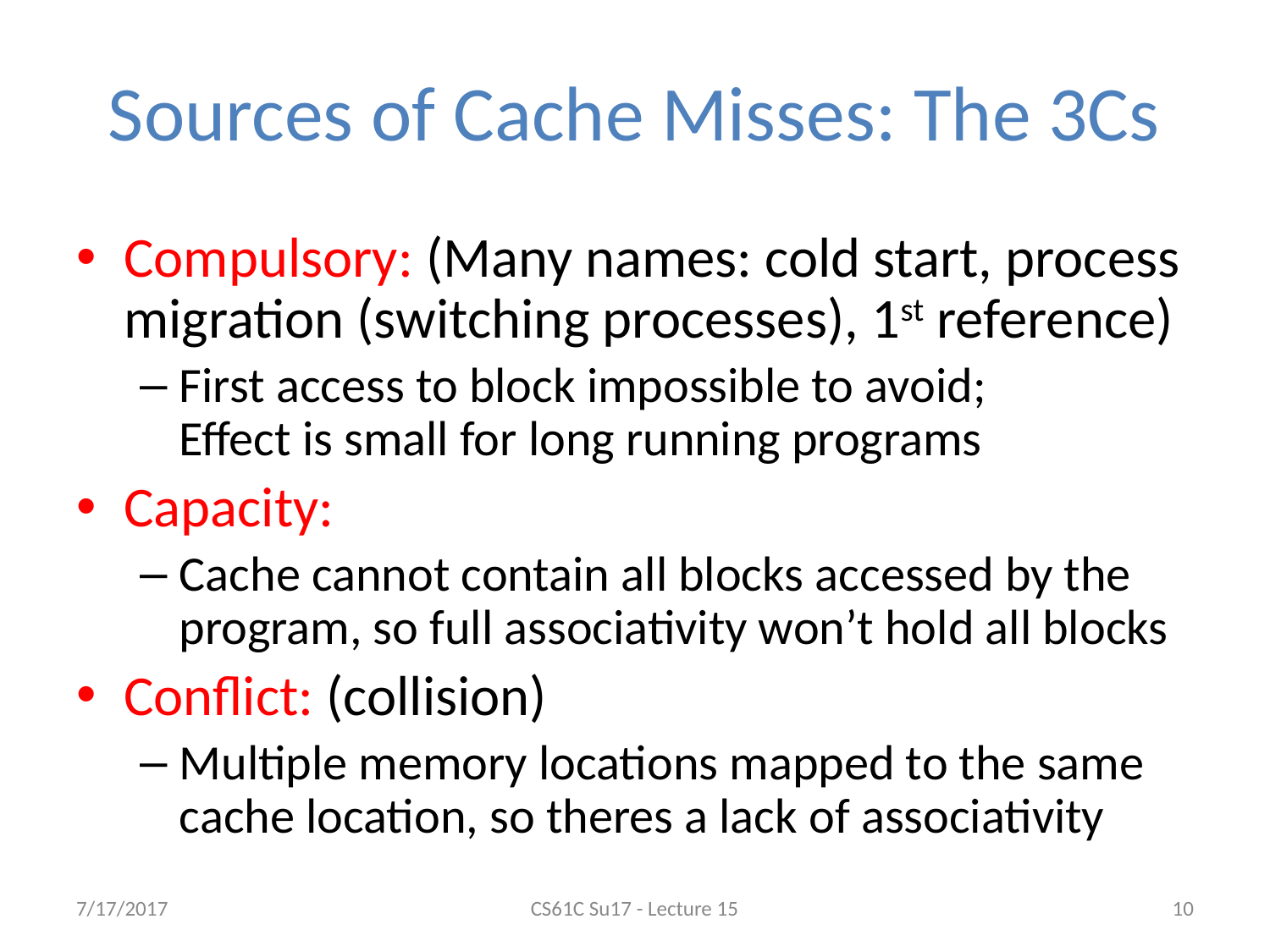

# Sources of Cache Misses: The 3Cs
Compulsory: (Many names: cold start, process migration (switching processes), 1st reference)
First access to block impossible to avoid;
Effect is small for long running programs
Capacity:
Cache cannot contain all blocks accessed by the program, so full associativity won’t hold all blocks
Conflict: (collision)
Multiple memory locations mapped to the same cache location, so theres a lack of associativity
7/17/2017
CS61C Su17 - Lecture 15
10